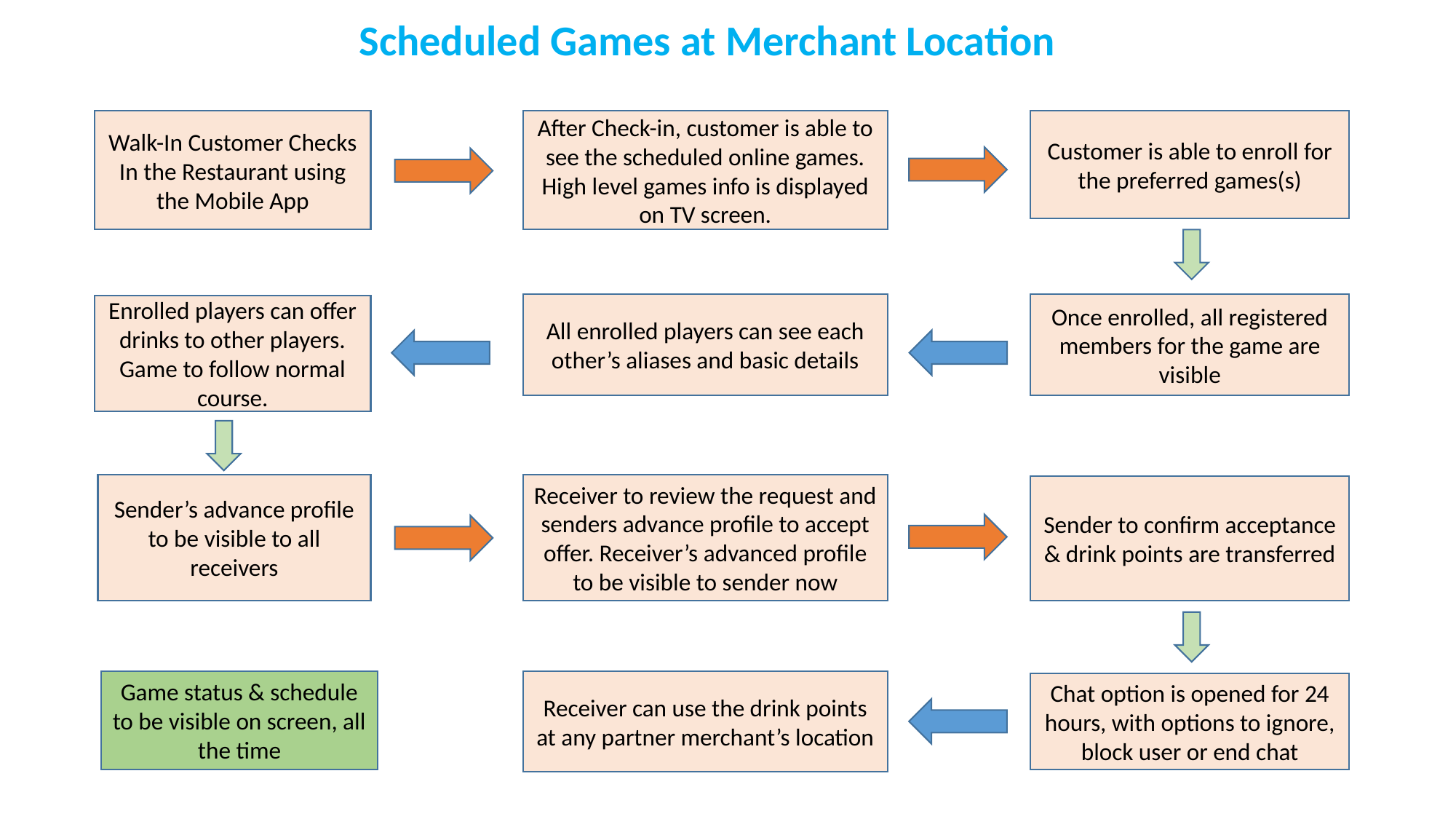

Scheduled Games at Merchant Location
Walk-In Customer Checks In the Restaurant using the Mobile App
After Check-in, customer is able to see the scheduled online games. High level games info is displayed on TV screen.
Customer is able to enroll for the preferred games(s)

All enrolled players can see each other’s aliases and basic details
Once enrolled, all registered members for the game are visible
Enrolled players can offer drinks to other players. Game to follow normal course.

Receiver to review the request and senders advance profile to accept offer. Receiver’s advanced profile to be visible to sender now
Sender’s advance profile to be visible to all receivers
Sender to confirm acceptance & drink points are transferred

Game status & schedule to be visible on screen, all the time
Receiver can use the drink points at any partner merchant’s location
Chat option is opened for 24 hours, with options to ignore, block user or end chat